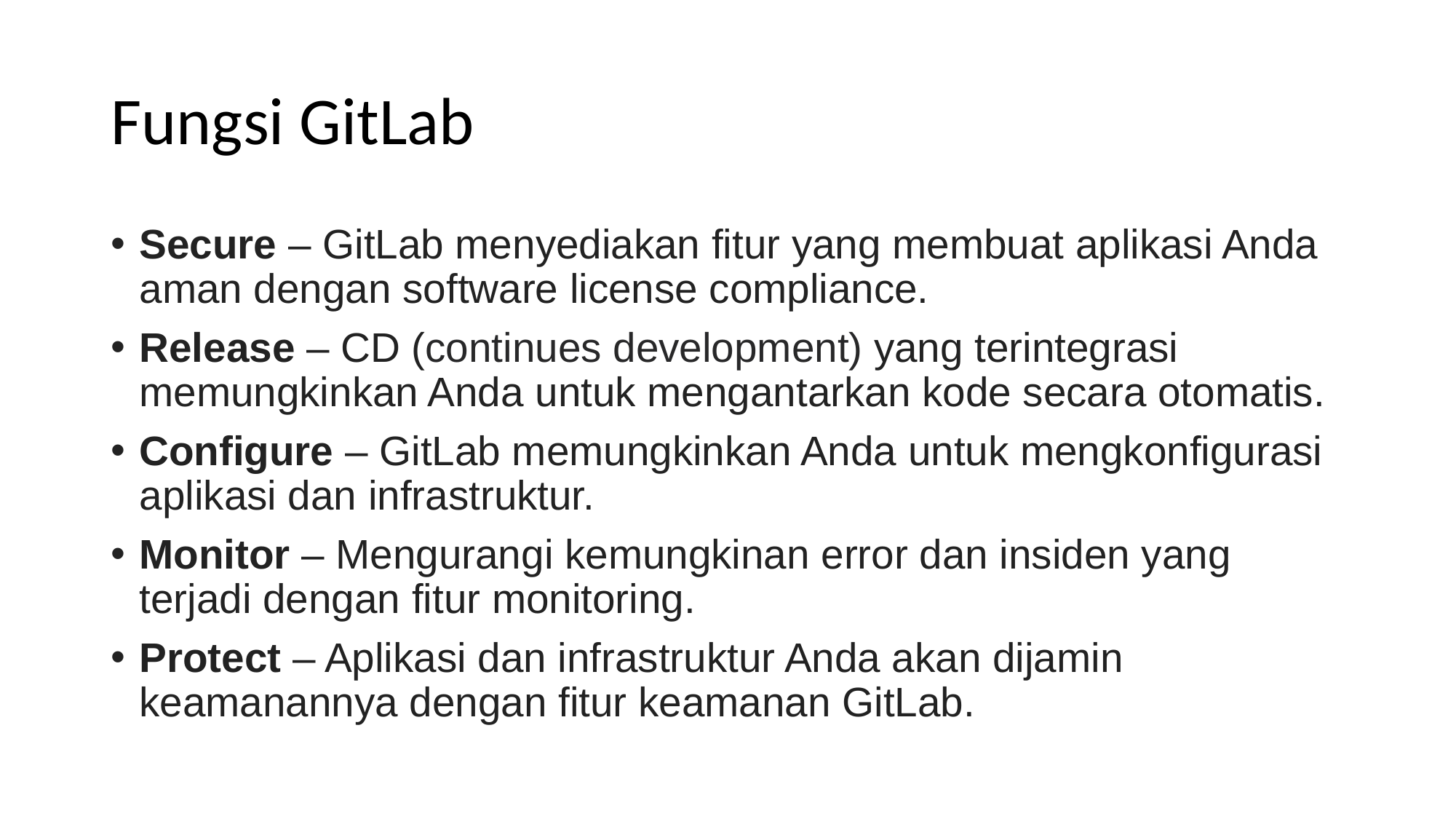

# Fungsi GitLab
Secure – GitLab menyediakan fitur yang membuat aplikasi Anda aman dengan software license compliance.
Release – CD (continues development) yang terintegrasi memungkinkan Anda untuk mengantarkan kode secara otomatis.
Configure – GitLab memungkinkan Anda untuk mengkonfigurasi aplikasi dan infrastruktur.
Monitor – Mengurangi kemungkinan error dan insiden yang terjadi dengan fitur monitoring.
Protect – Aplikasi dan infrastruktur Anda akan dijamin keamanannya dengan fitur keamanan GitLab.